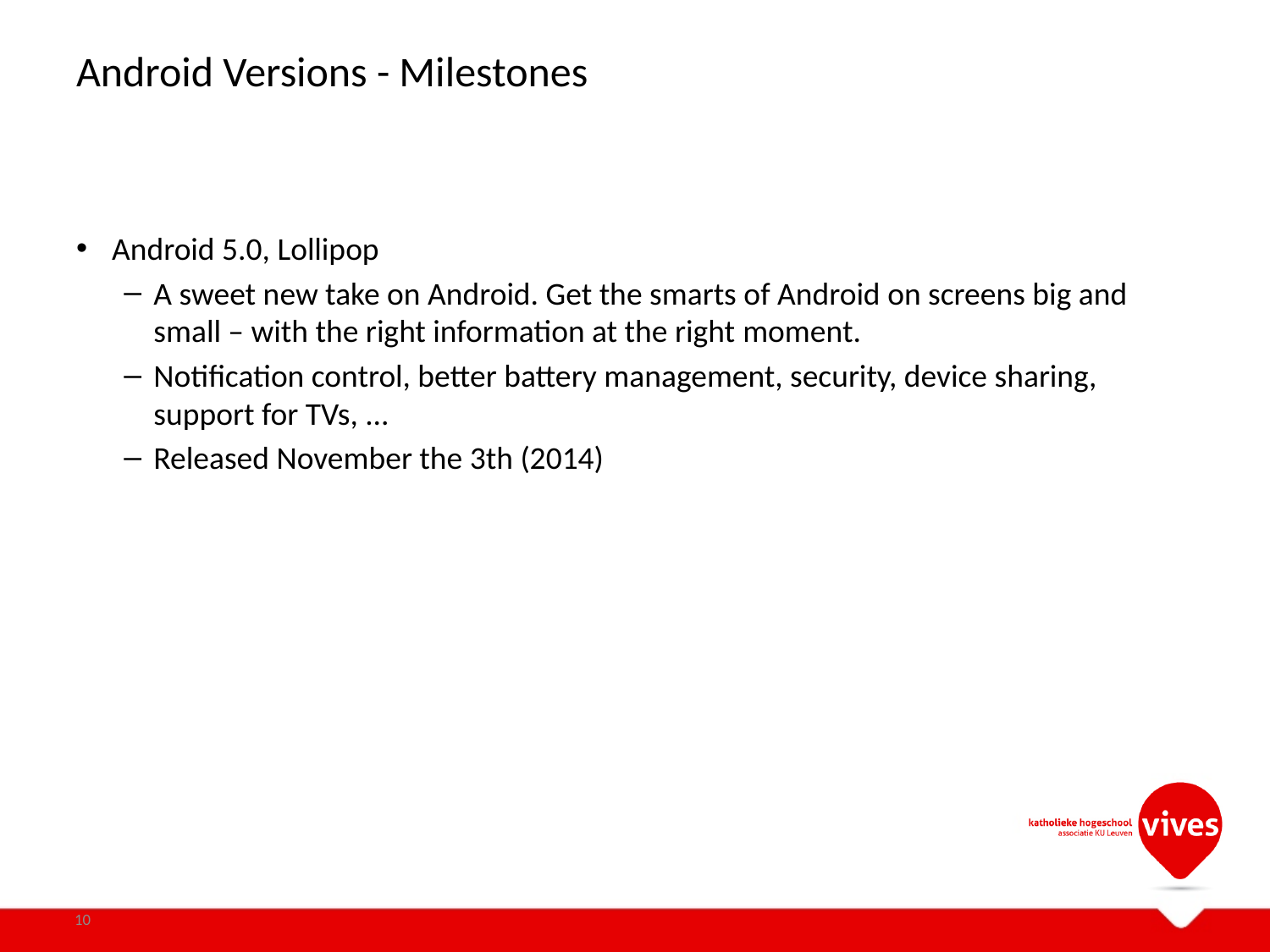

# Android Versions - Milestones
Android 5.0, Lollipop
A sweet new take on Android. Get the smarts of Android on screens big and small – with the right information at the right moment.
Notification control, better battery management, security, device sharing, support for TVs, ...
Released November the 3th (2014)
10